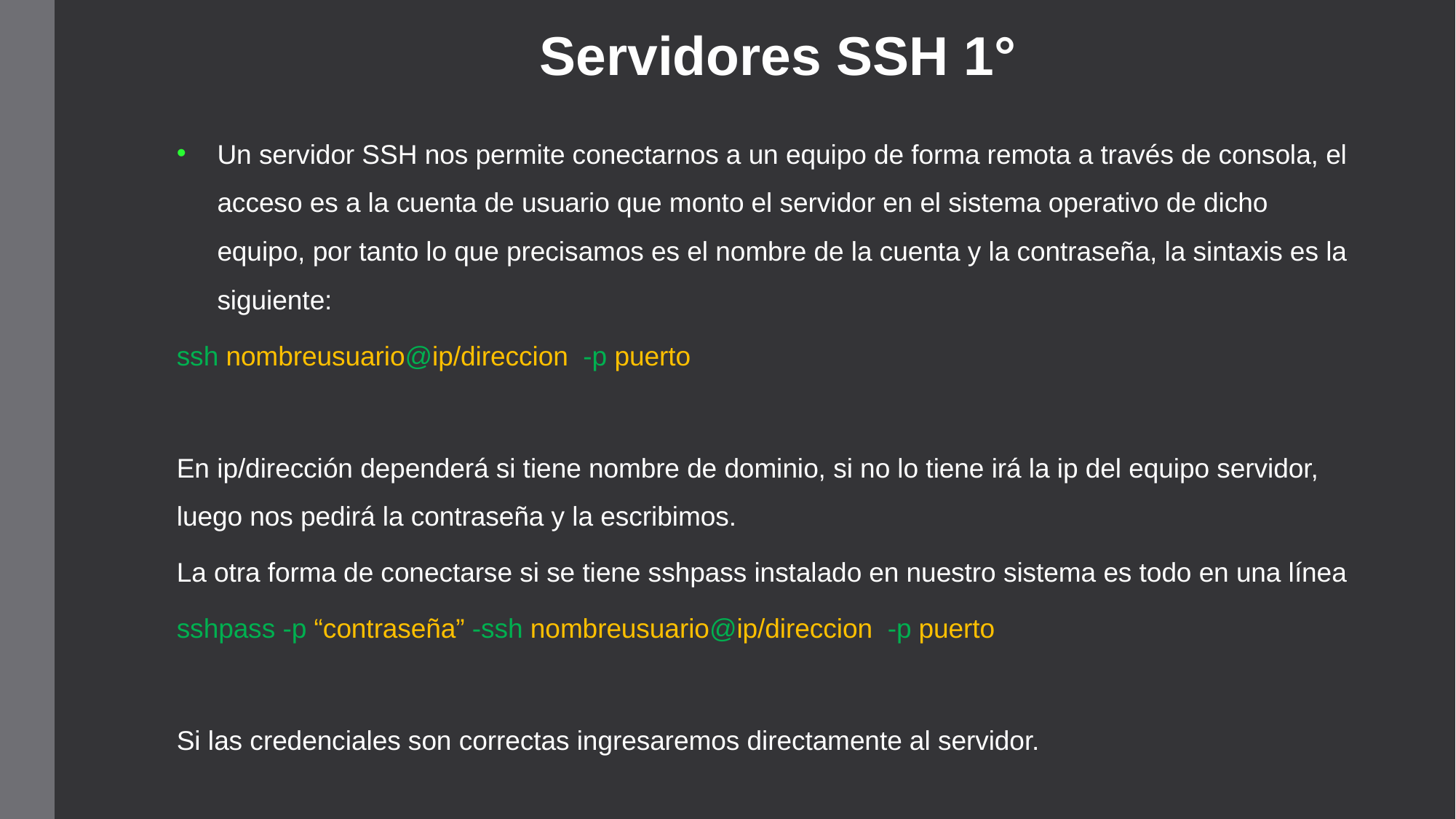

# Servidores SSH 1°
Un servidor SSH nos permite conectarnos a un equipo de forma remota a través de consola, el acceso es a la cuenta de usuario que monto el servidor en el sistema operativo de dicho equipo, por tanto lo que precisamos es el nombre de la cuenta y la contraseña, la sintaxis es la siguiente:
	ssh nombreusuario@ip/direccion  -p puerto

En ip/dirección dependerá si tiene nombre de dominio, si no lo tiene irá la ip del equipo servidor, luego nos pedirá la contraseña y la escribimos.
La otra forma de conectarse si se tiene sshpass instalado en nuestro sistema es todo en una línea
	sshpass -p “contraseña” -ssh nombreusuario@ip/direccion  -p puerto

Si las credenciales son correctas ingresaremos directamente al servidor.